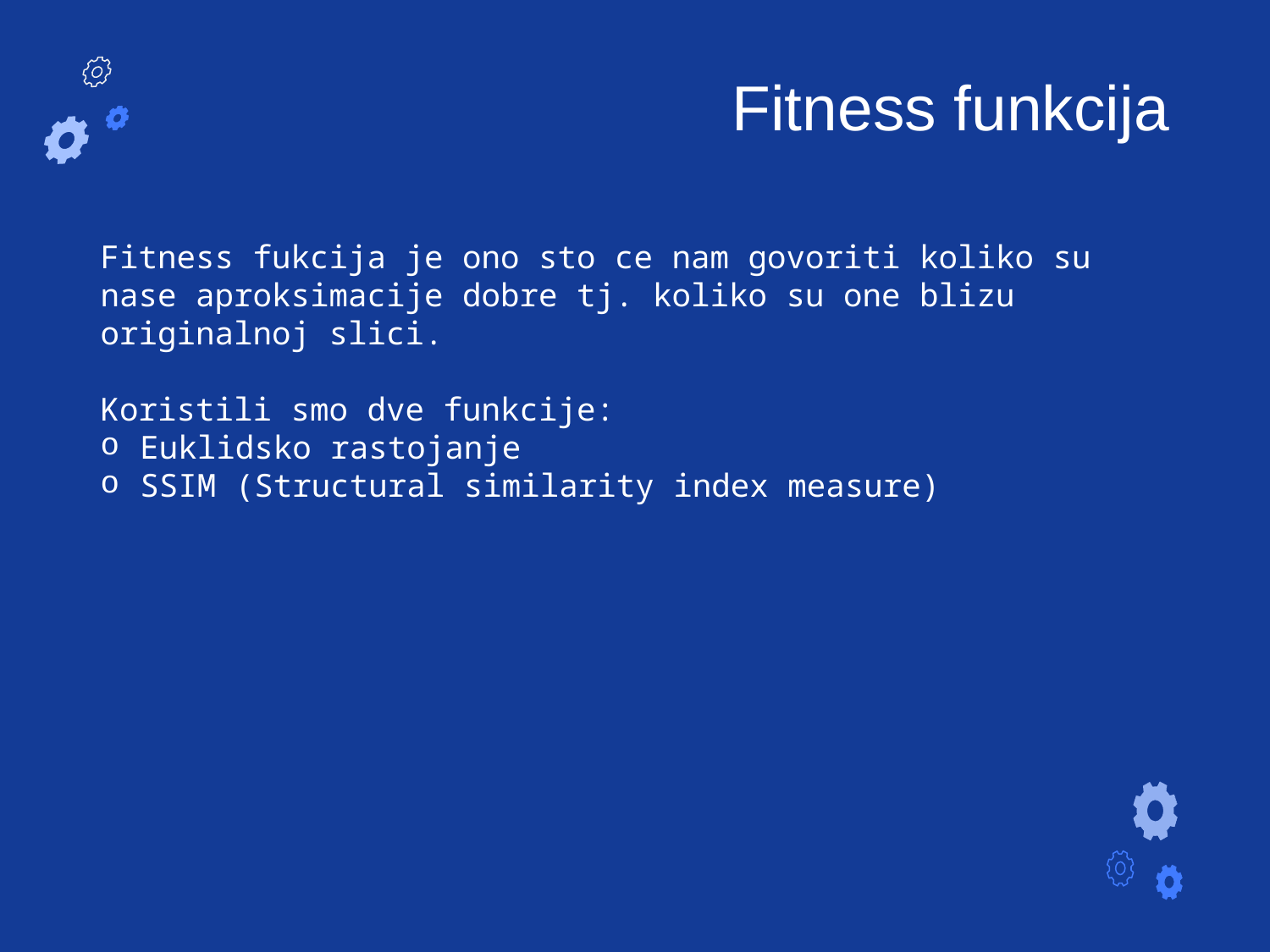

# Fitness funkcija
Fitness fukcija je ono sto ce nam govoriti koliko su nase aproksimacije dobre tj. koliko su one blizu originalnoj slici.

Koristili smo dve funkcije:
Euklidsko rastojanje
SSIM (Structural similarity index measure)